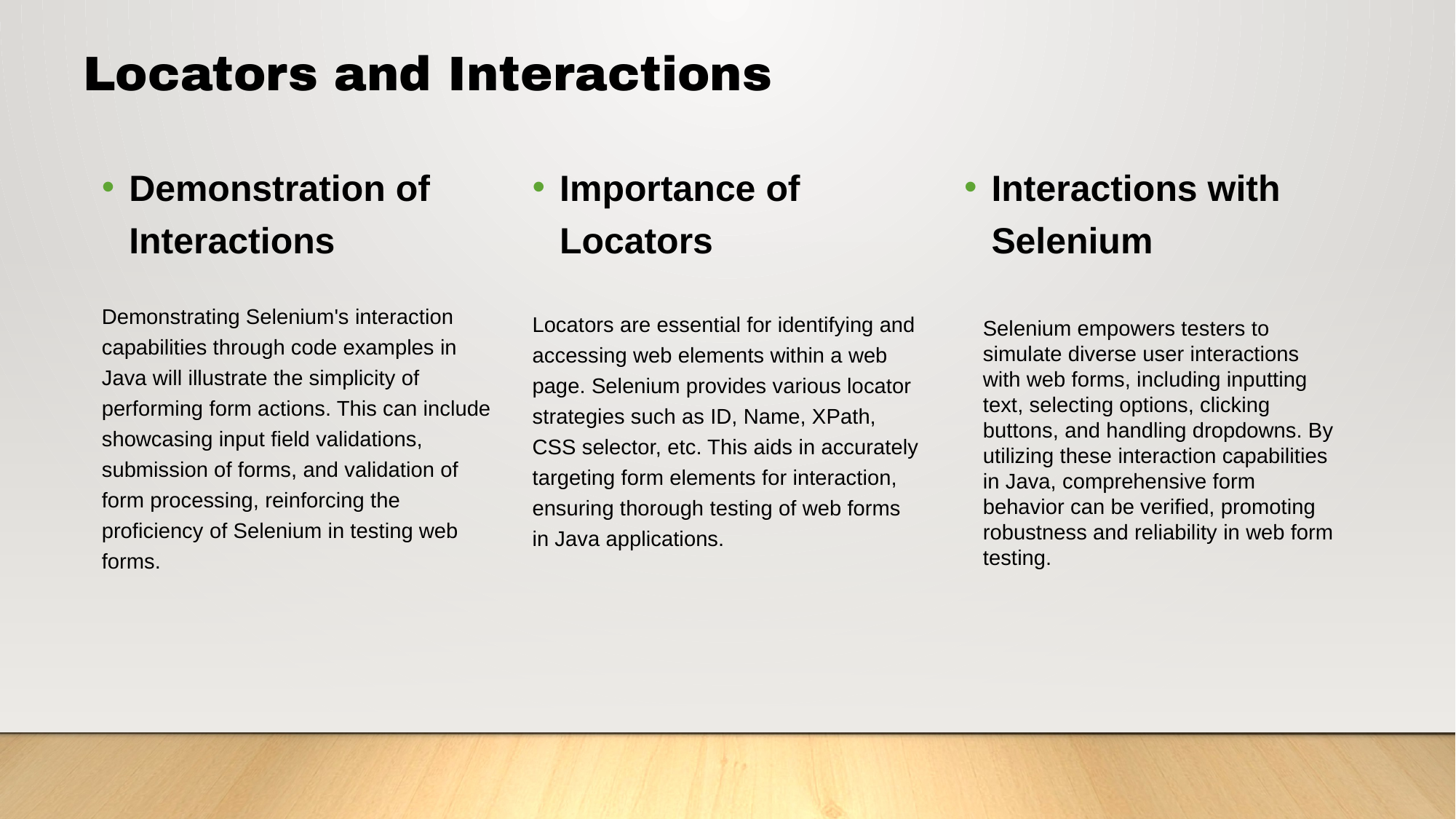

Locators and Interactions
Demonstration of Interactions
Importance of Locators
Interactions with Selenium

Demonstrating Selenium's interaction capabilities through code examples in Java will illustrate the simplicity of performing form actions. This can include showcasing input field validations, submission of forms, and validation of form processing, reinforcing the proficiency of Selenium in testing web forms.

Locators are essential for identifying and accessing web elements within a web page. Selenium provides various locator strategies such as ID, Name, XPath, CSS selector, etc. This aids in accurately targeting form elements for interaction, ensuring thorough testing of web forms in Java applications.

Selenium empowers testers to simulate diverse user interactions with web forms, including inputting text, selecting options, clicking buttons, and handling dropdowns. By utilizing these interaction capabilities in Java, comprehensive form behavior can be verified, promoting robustness and reliability in web form testing.